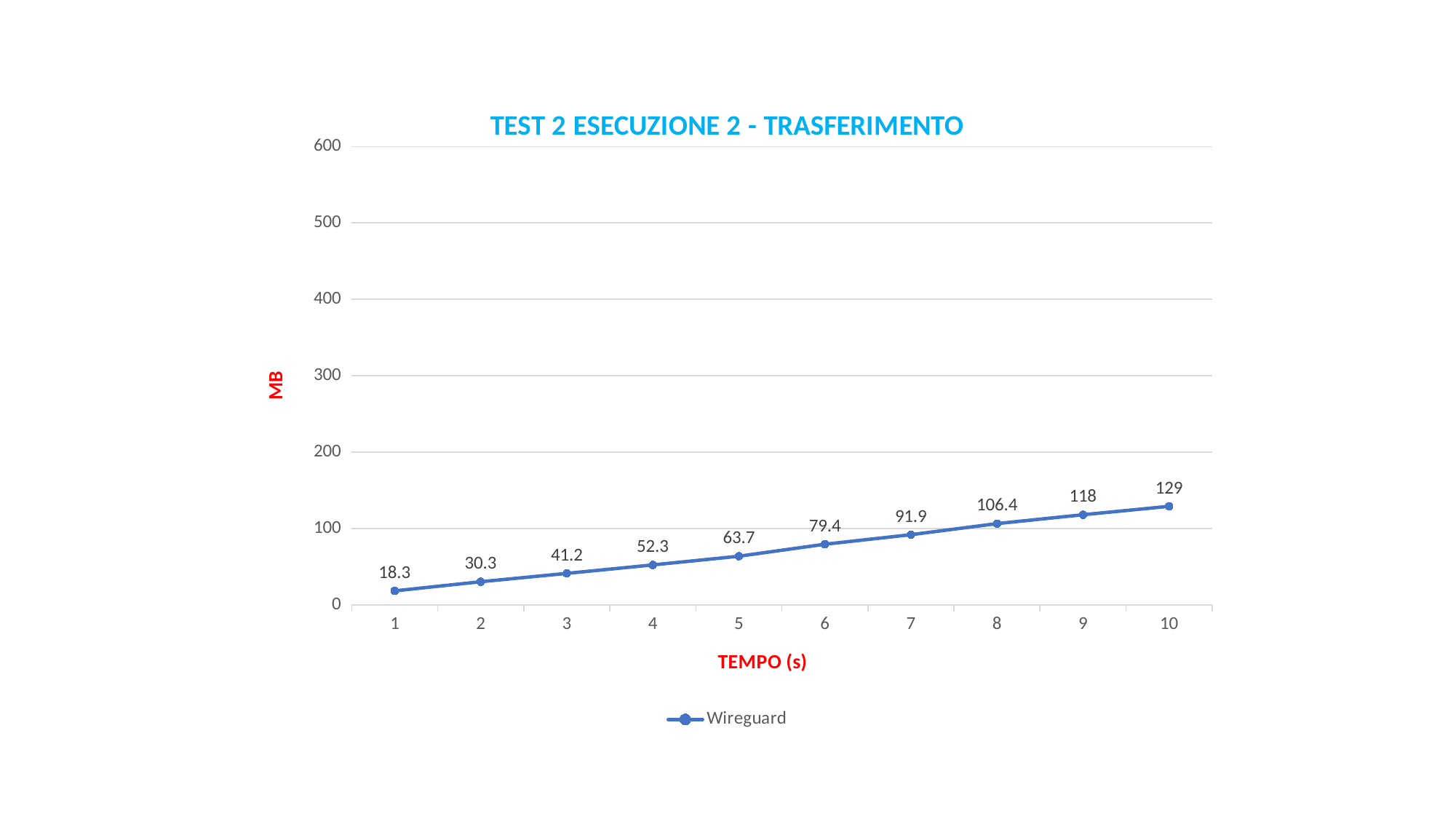

### Chart: TEST 2 ESECUZIONE 2 - TRASFERIMENTO

| Category | Wireguard |
|---|---|
| 1 | 18.3 |
| 2 | 30.3 |
| 3 | 41.2 |
| 4 | 52.3 |
| 5 | 63.7 |
| 6 | 79.4 |
| 7 | 91.9 |
| 8 | 106.4 |
| 9 | 118.0 |
| 10 | 129.0 |